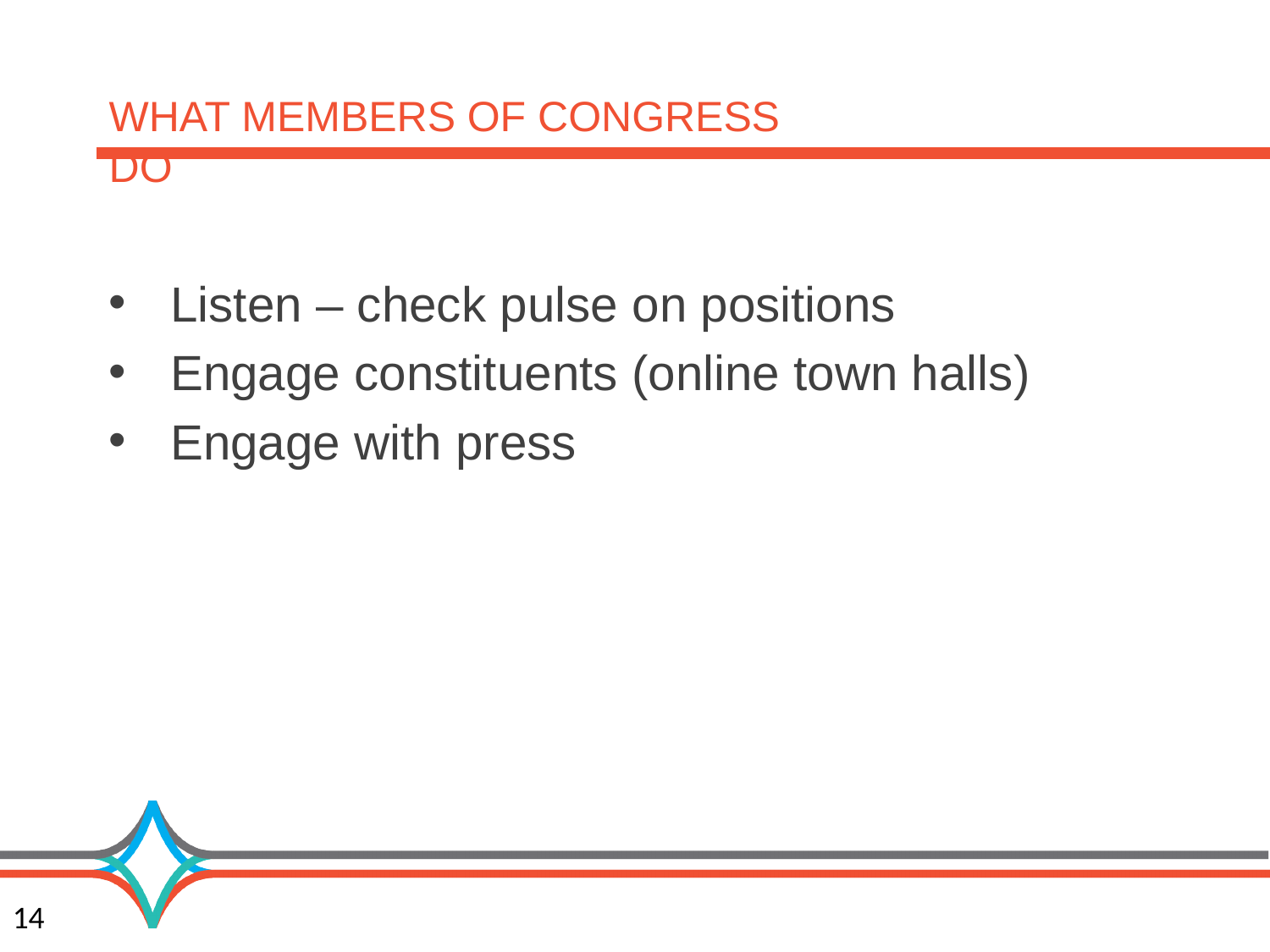

# What Members of Congress Do
 Listen – check pulse on positions
 Engage constituents (online town halls)
 Engage with press

14